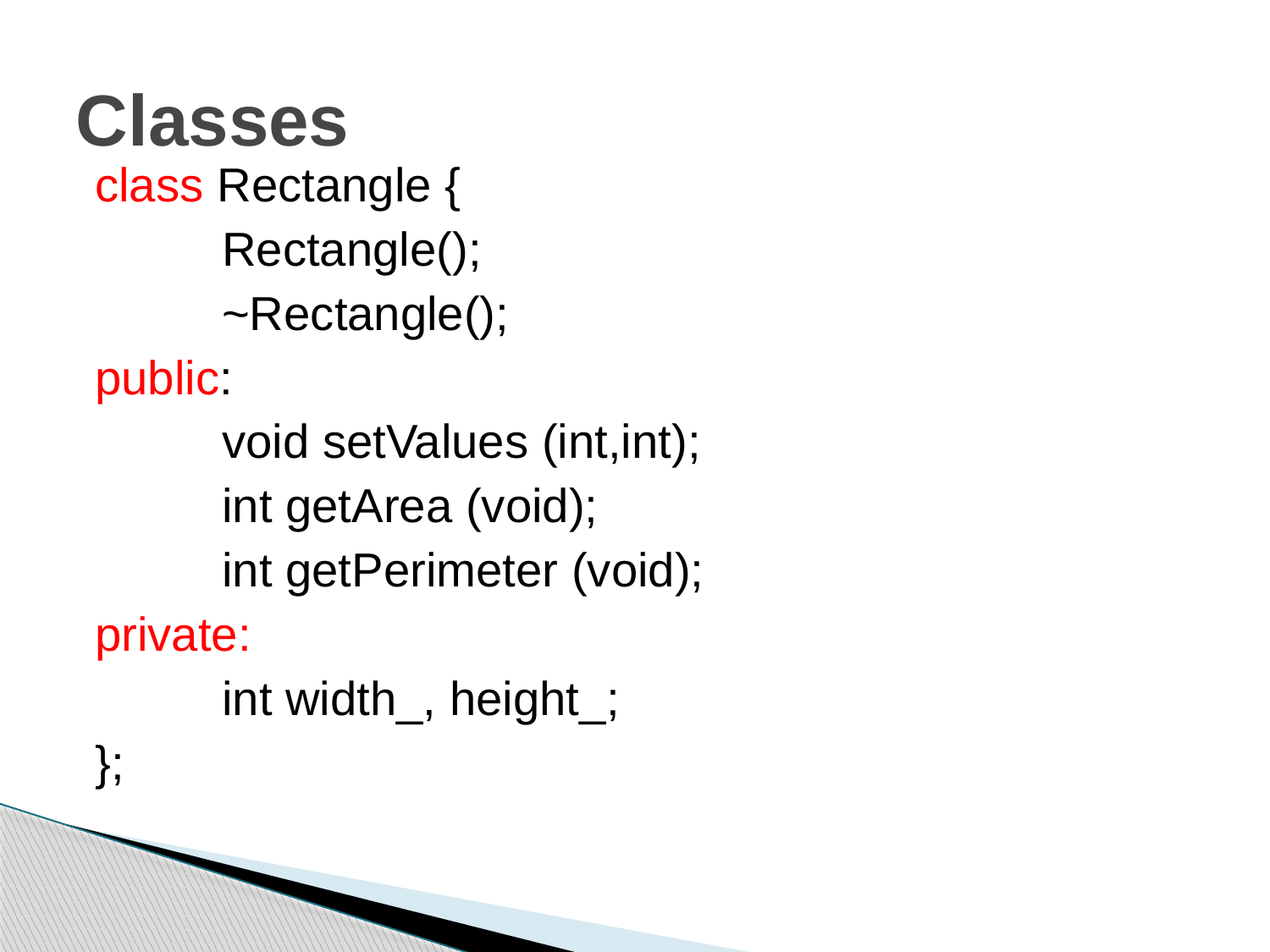

# Classes
class Rectangle {
	Rectangle();
	~Rectangle();
public:
	void setValues (int,int);
	int getArea (void);
	int getPerimeter (void);
private:
	int width_, height_;
};